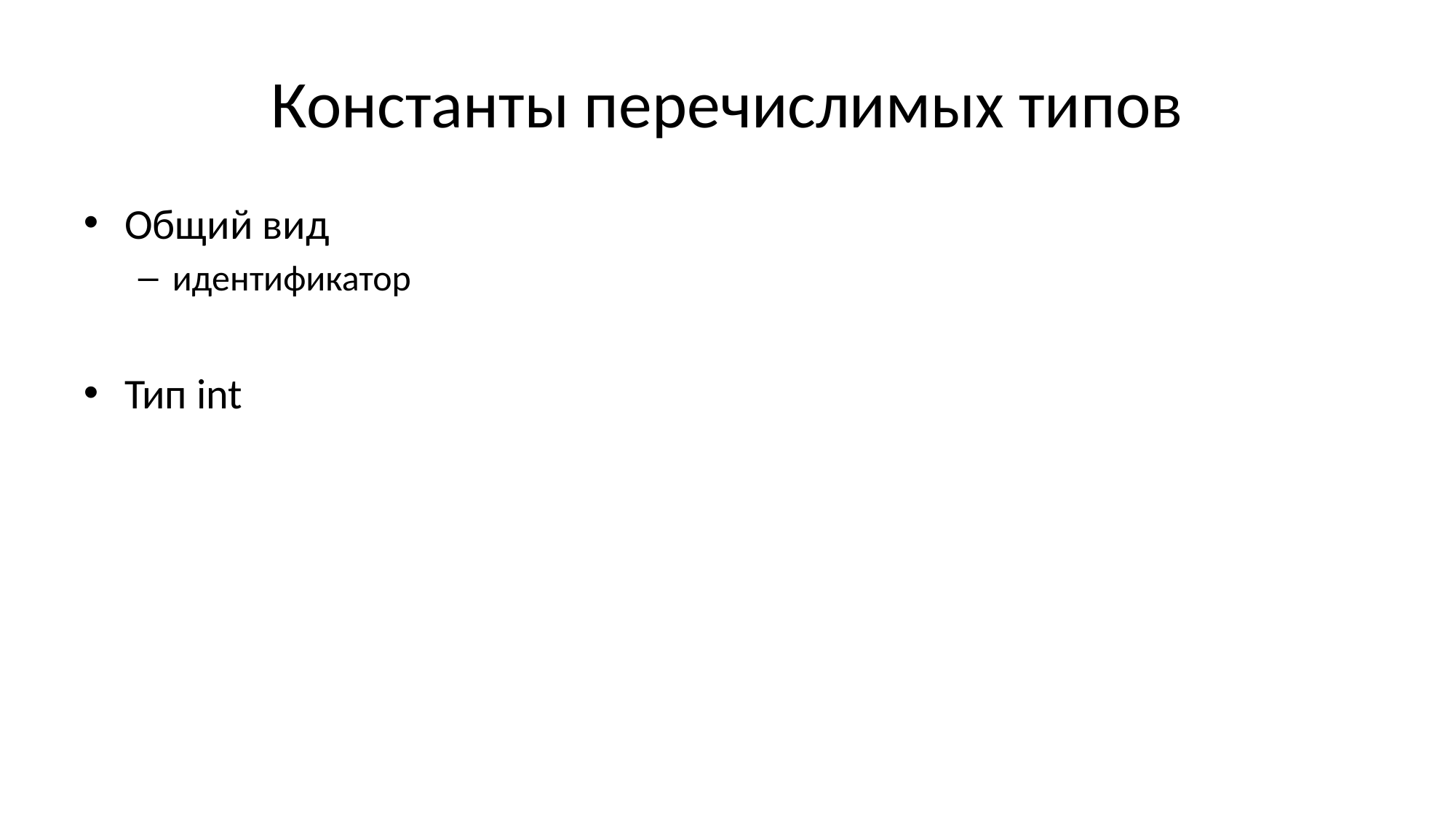

# Константы перечислимых типов
Общий вид
идентификатор

Тип int

Значения задаются внутри перечислений enum
явно или назначаются автоматически